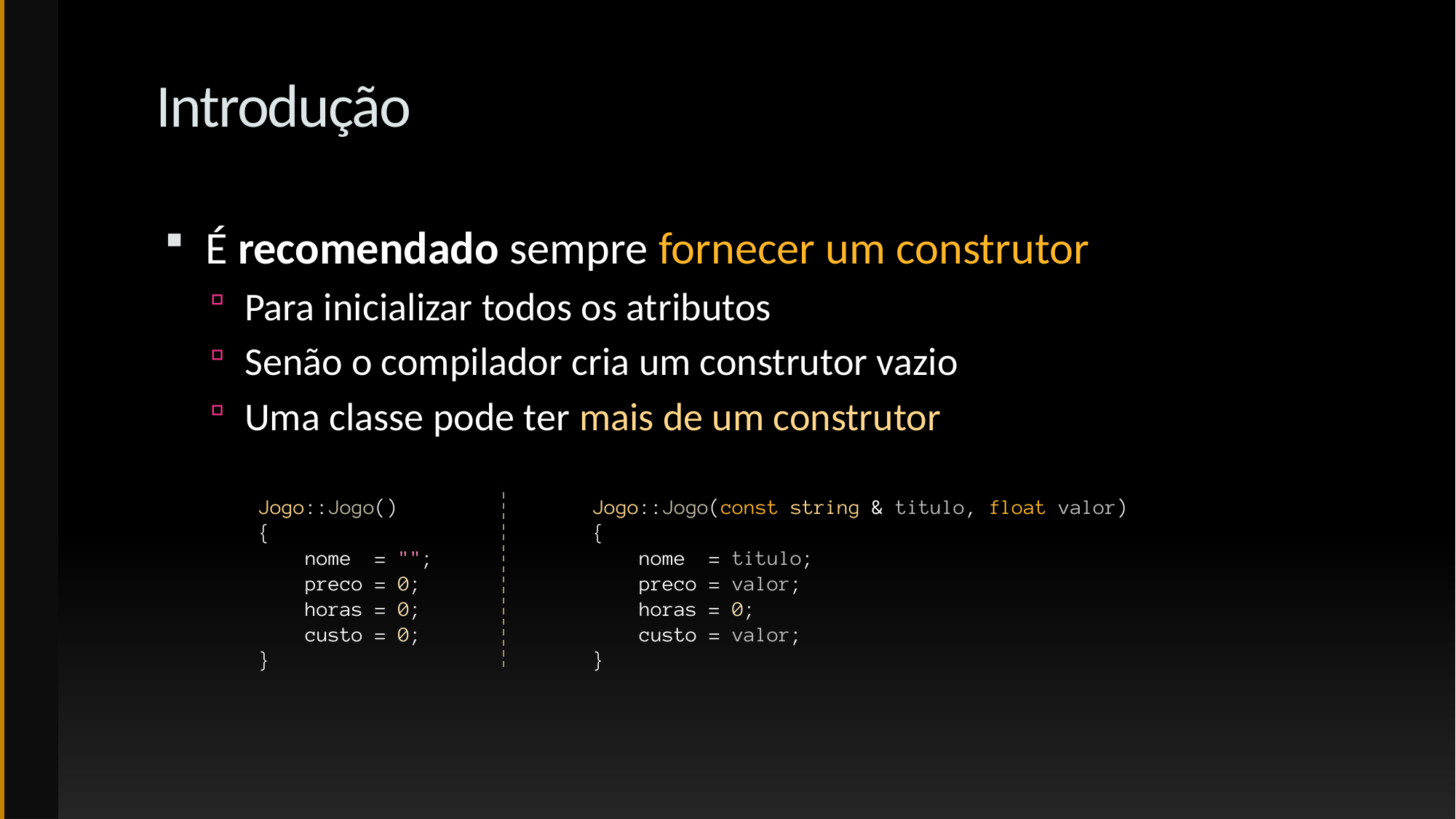

# Introdução
É recomendado sempre fornecer um construtor
Para inicializar todos os atributos
Senão o compilador cria um construtor vazio
Uma classe pode ter mais de um construtor
Jogo::Jogo()
{
    nome  = "";
    preco = 0;
    horas = 0;
    custo = 0;
}
Jogo::Jogo(const string & titulo, float valor)
{
    nome  = titulo;
    preco = valor;
    horas = 0;
    custo = valor;
}